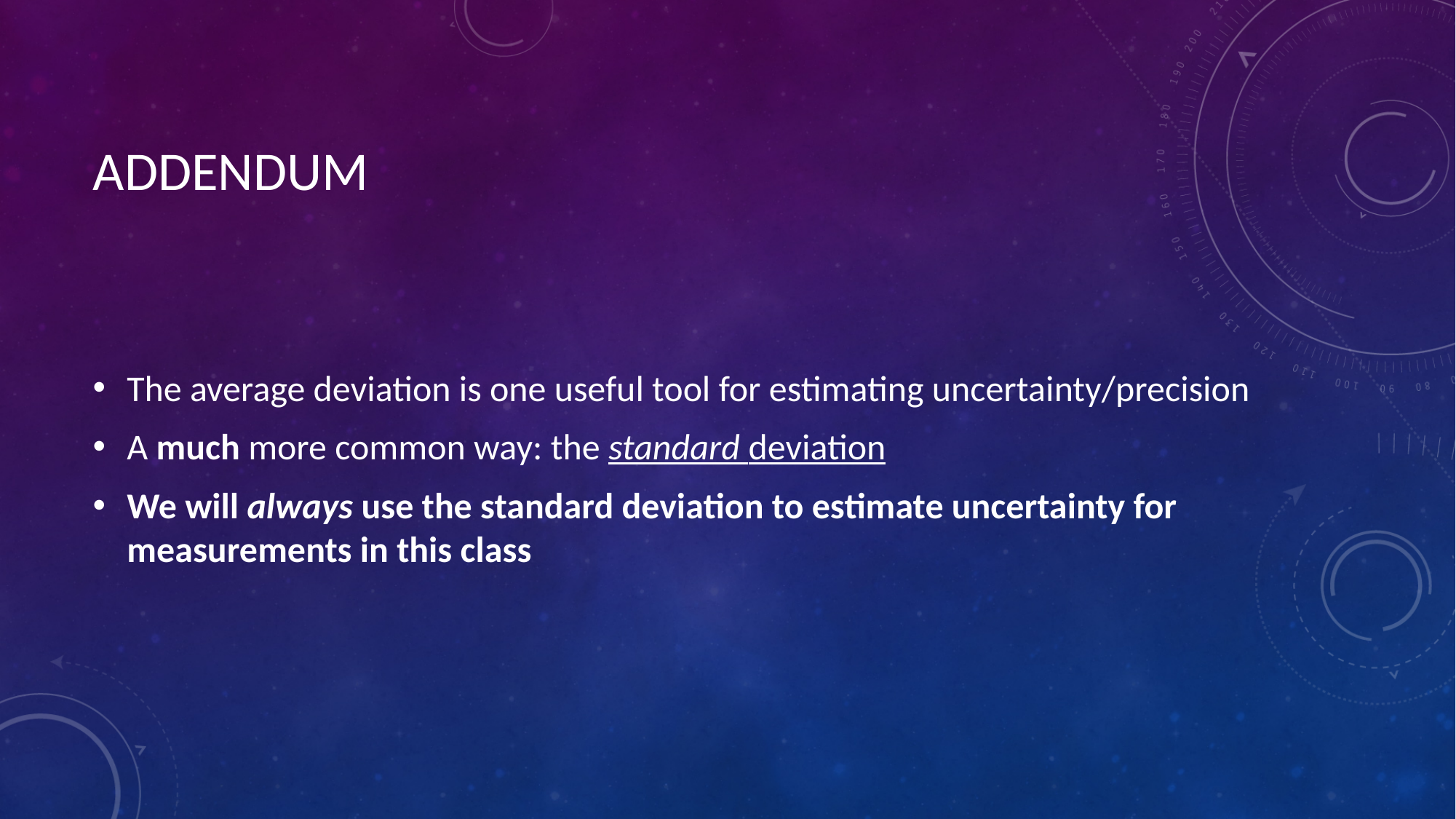

# Addendum
The average deviation is one useful tool for estimating uncertainty/precision
A much more common way: the standard deviation
We will always use the standard deviation to estimate uncertainty for measurements in this class